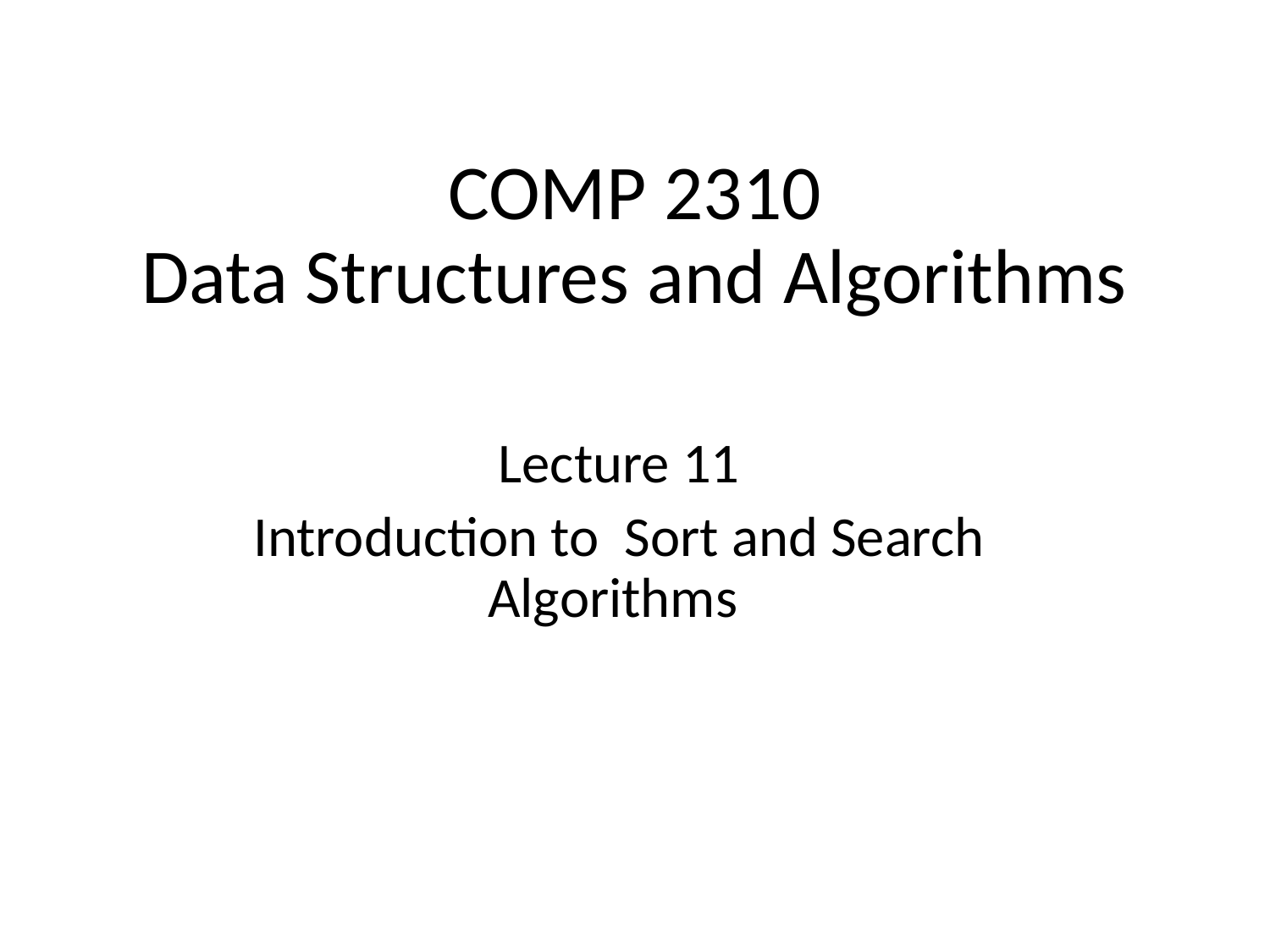

COMP 2310
Data Structures and Algorithms
Lecture 11
Introduction to  Sort and Search Algorithms